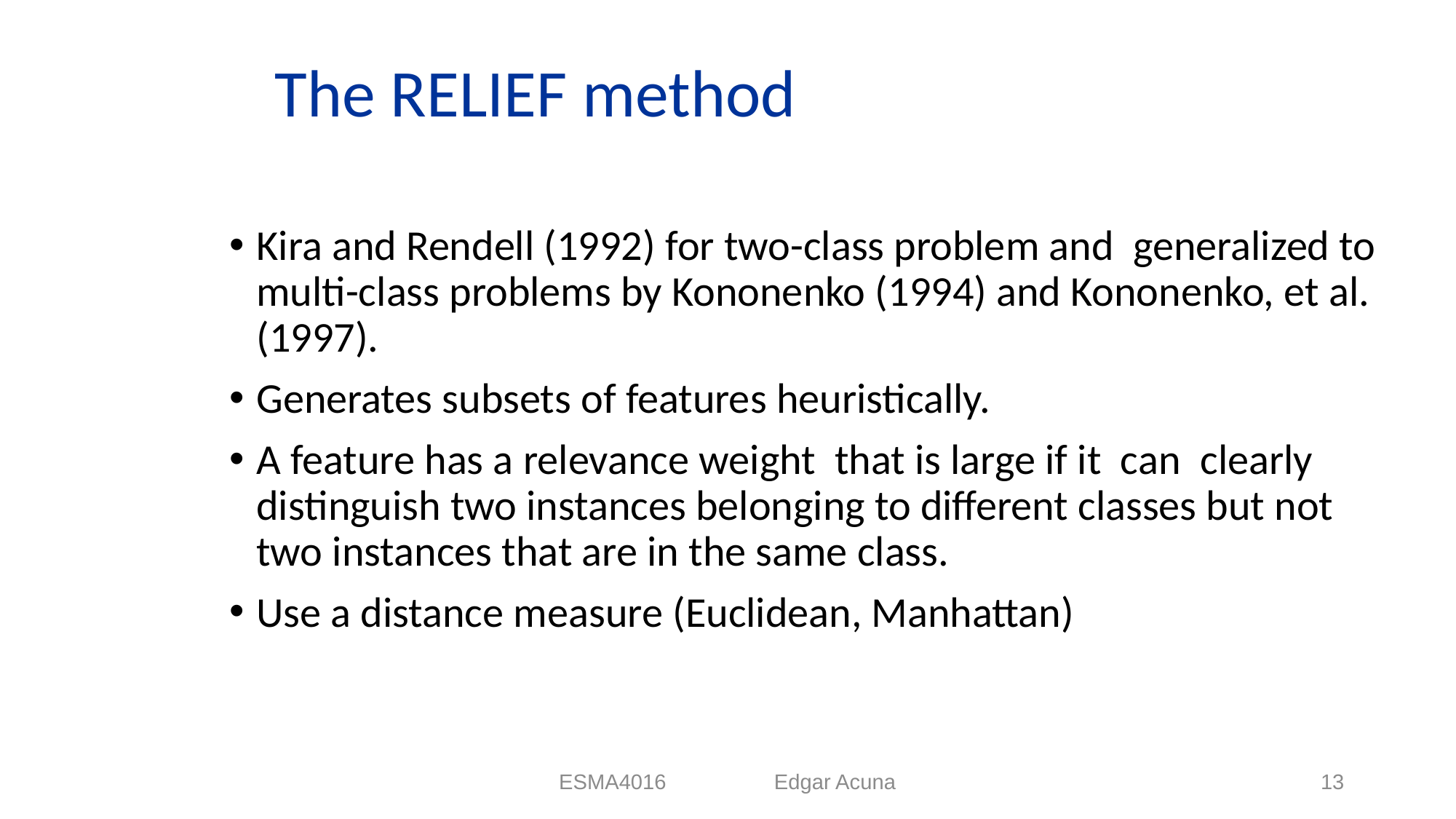

# The RELIEF method
Kira and Rendell (1992) for two-class problem and  generalized to multi-class problems by Kononenko (1994) and Kononenko, et al. (1997).
Generates subsets of features heuristically.
A feature has a relevance weight  that is large if it  can  clearly distinguish two instances belonging to different classes but not two instances that are in the same class.
Use a distance measure (Euclidean, Manhattan)

ESMA4016                  Edgar Acuna
13